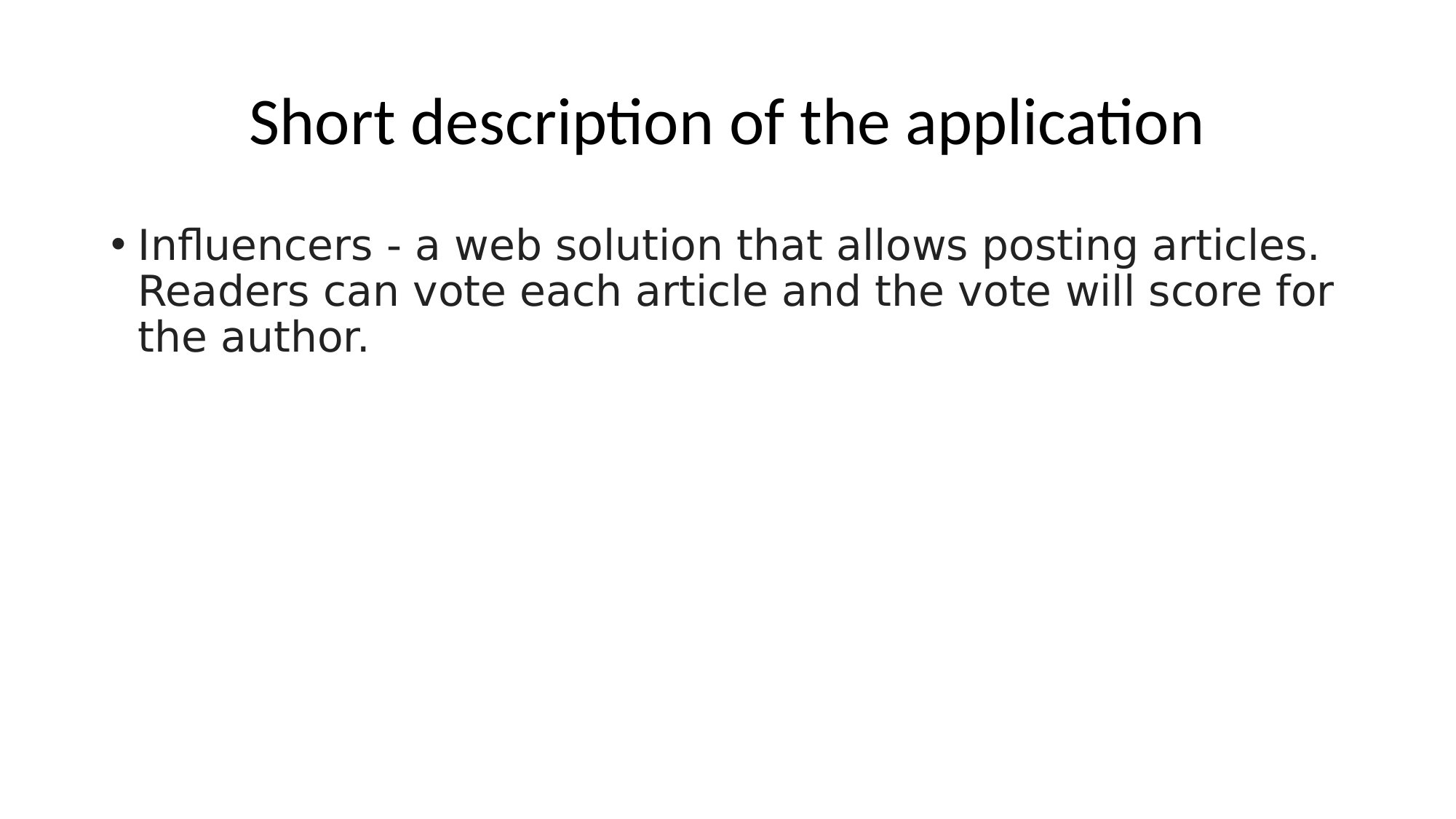

# Short description of the application
Influencers - a web solution that allows posting articles. Readers can vote each article and the vote will score for the author.